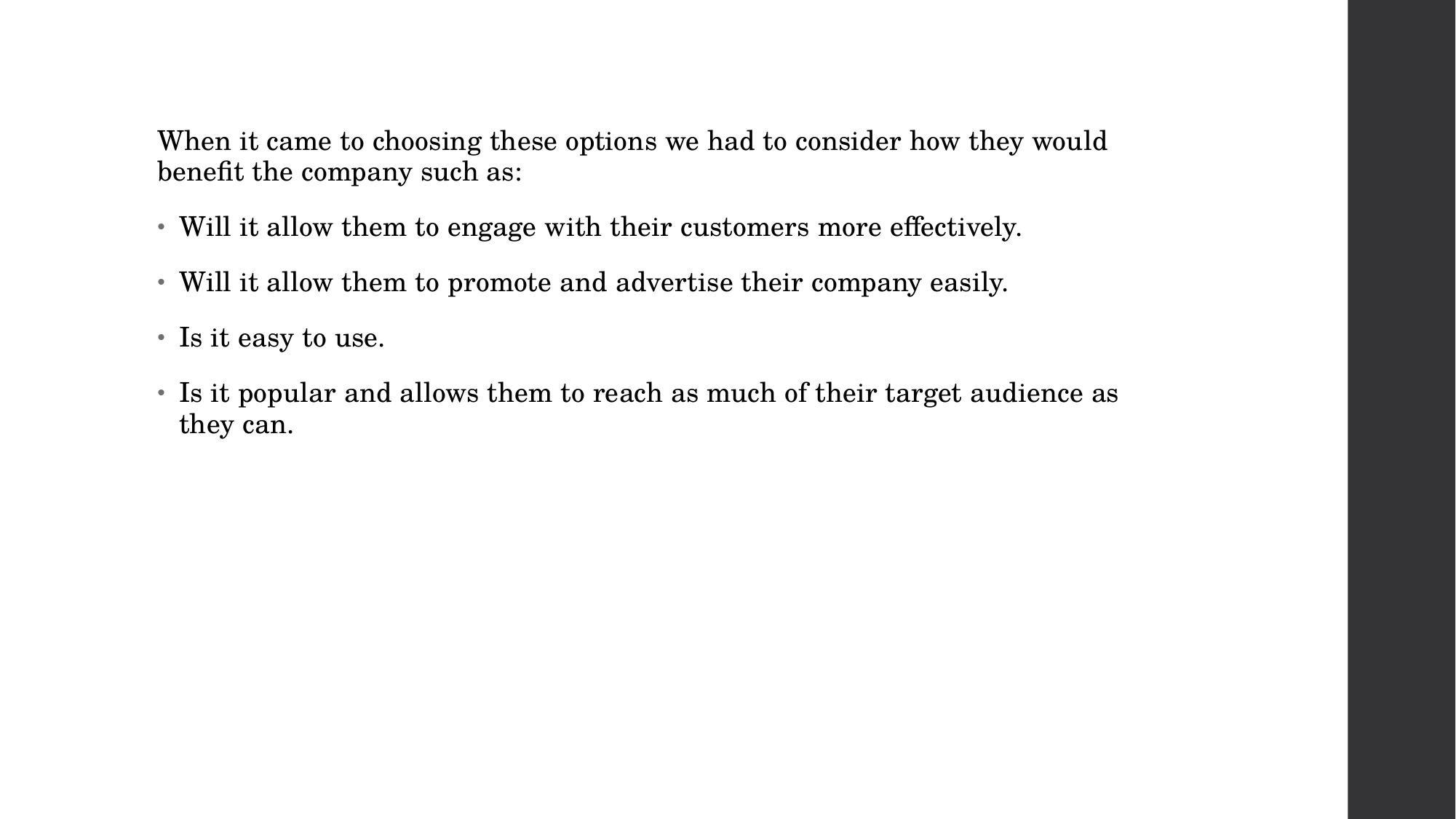

When it came to choosing these options we had to consider how they would benefit the company such as:
Will it allow them to engage with their customers more effectively.
Will it allow them to promote and advertise their company easily.
Is it easy to use.
Is it popular and allows them to reach as much of their target audience as they can.